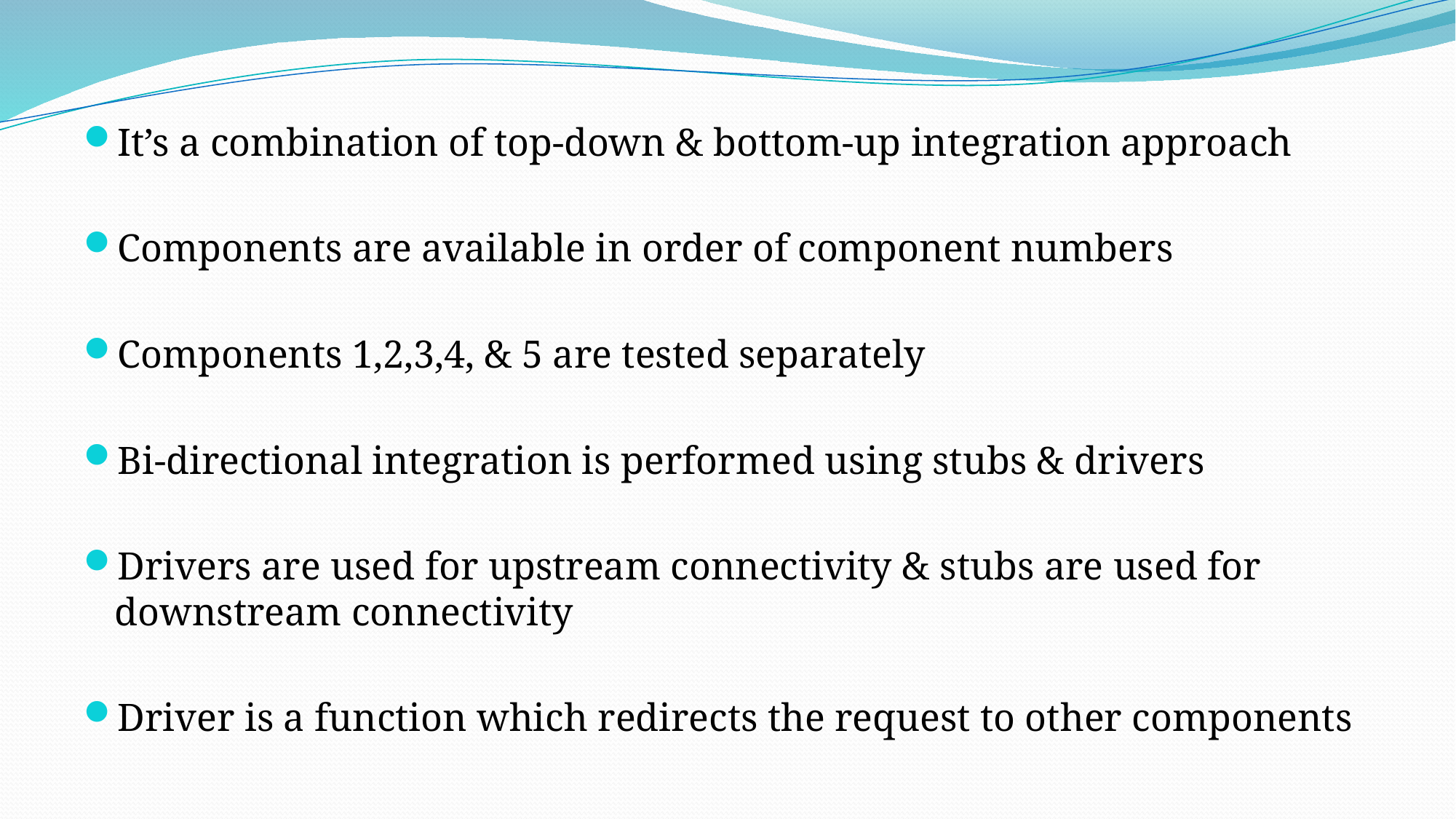

It’s a combination of top-down & bottom-up integration approach

Components are available in order of component numbers

Components 1,2,3,4, & 5 are tested separately

Bi-directional integration is performed using stubs & drivers

Drivers are used for upstream connectivity & stubs are used for downstream connectivity

Driver is a function which redirects the request to other components